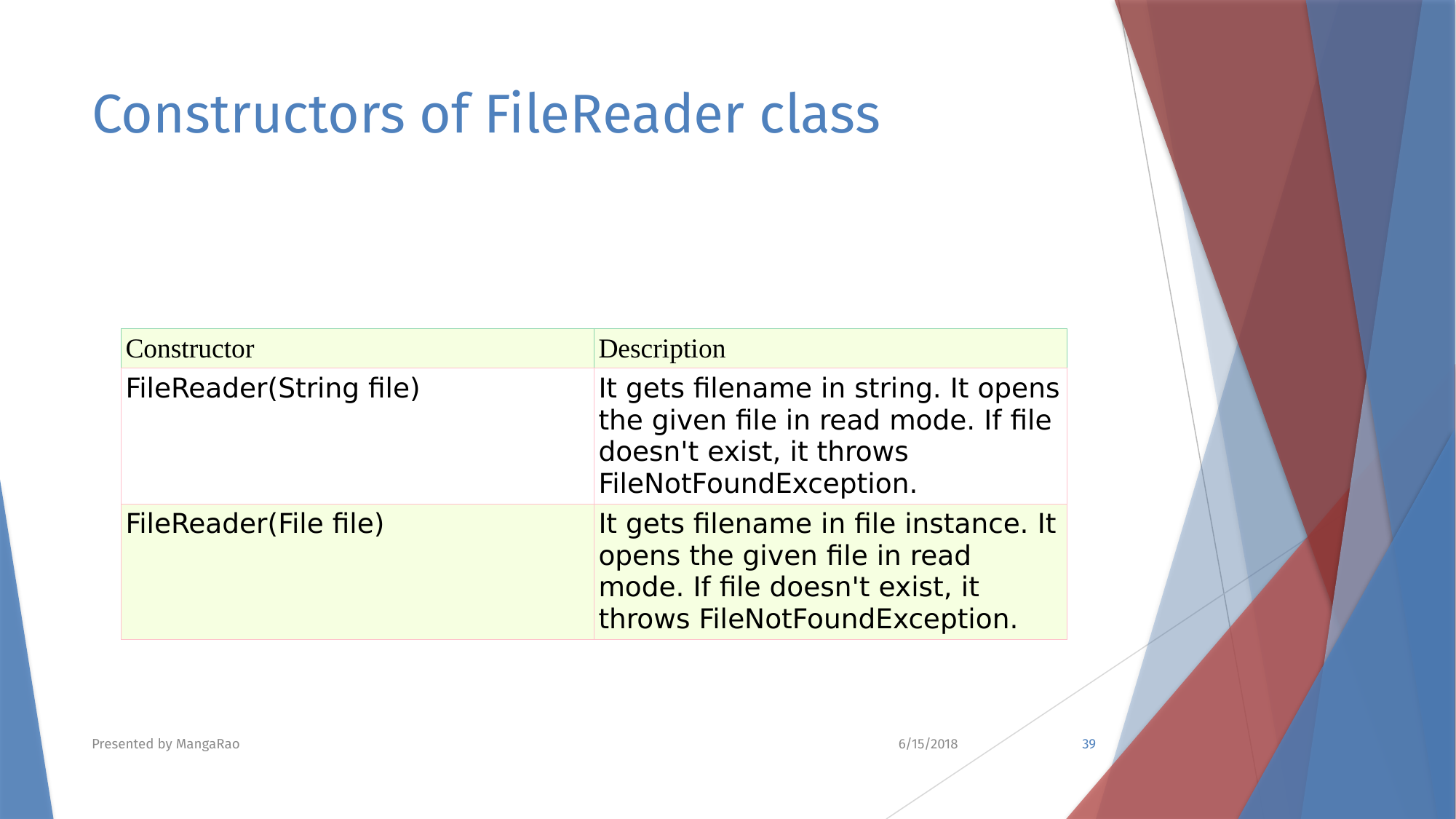

# Constructors of FileReader class
| Constructor | Description |
| --- | --- |
| FileReader(String file) | It gets filename in string. It opens the given file in read mode. If file doesn't exist, it throws FileNotFoundException. |
| FileReader(File file) | It gets filename in file instance. It opens the given file in read mode. If file doesn't exist, it throws FileNotFoundException. |
Presented by MangaRao
6/15/2018
39